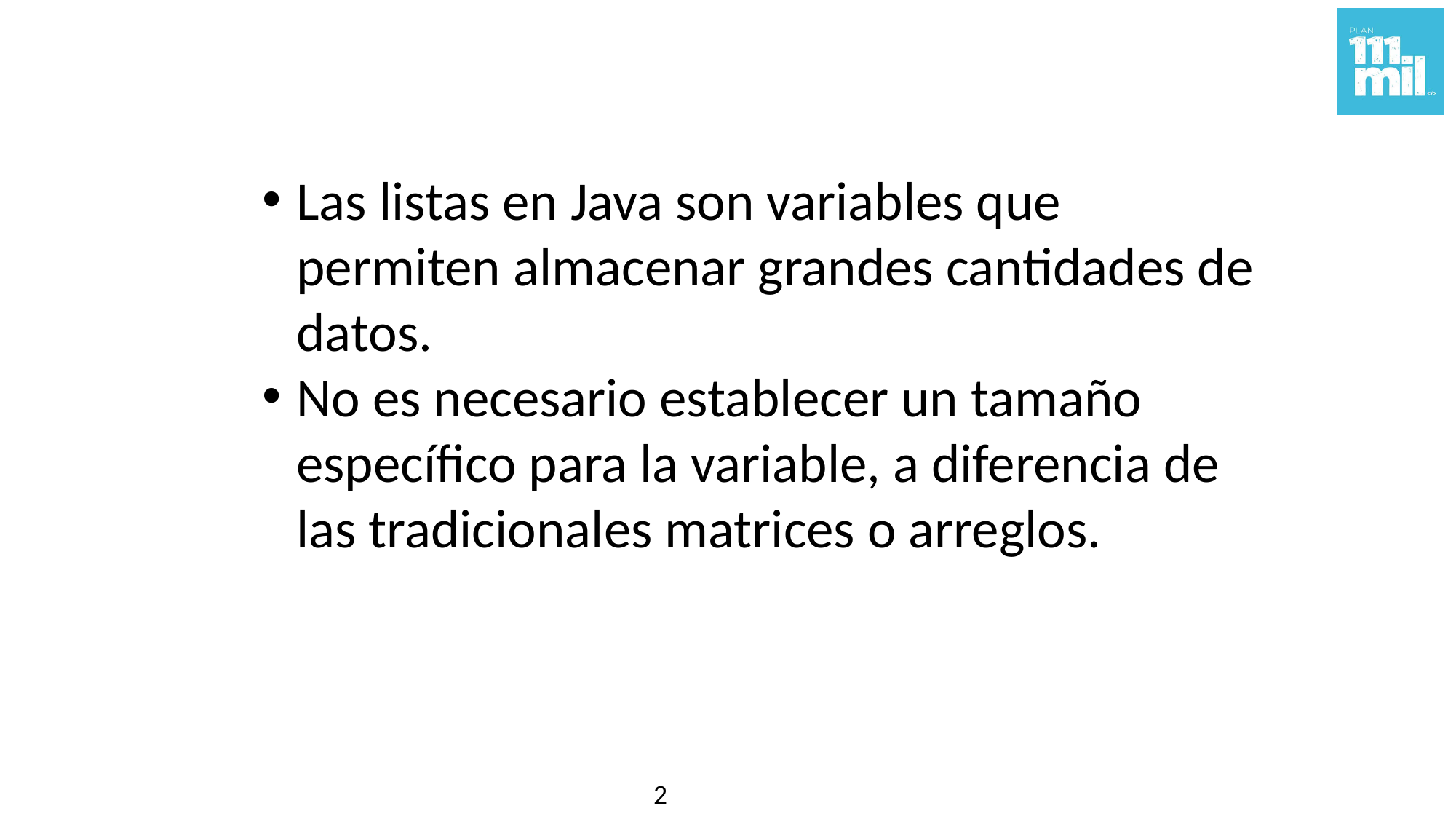

Las listas en Java son variables que permiten almacenar grandes cantidades de datos.
No es necesario establecer un tamaño específico para la variable, a diferencia de las tradicionales matrices o arreglos.